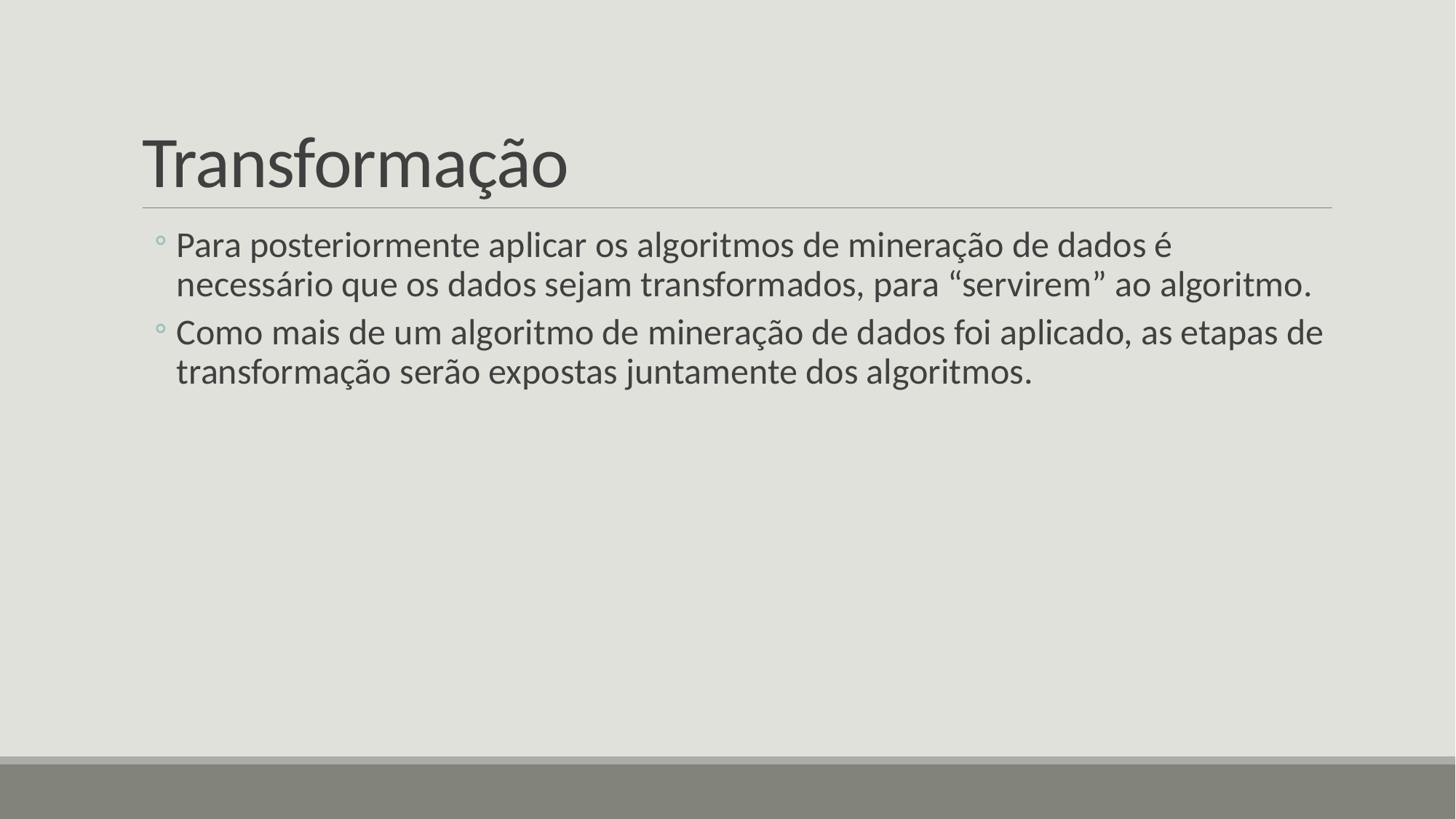

# Transformação
Para posteriormente aplicar os algoritmos de mineração de dados é necessário que os dados sejam transformados, para “servirem” ao algoritmo.
Como mais de um algoritmo de mineração de dados foi aplicado, as etapas de transformação serão expostas juntamente dos algoritmos.